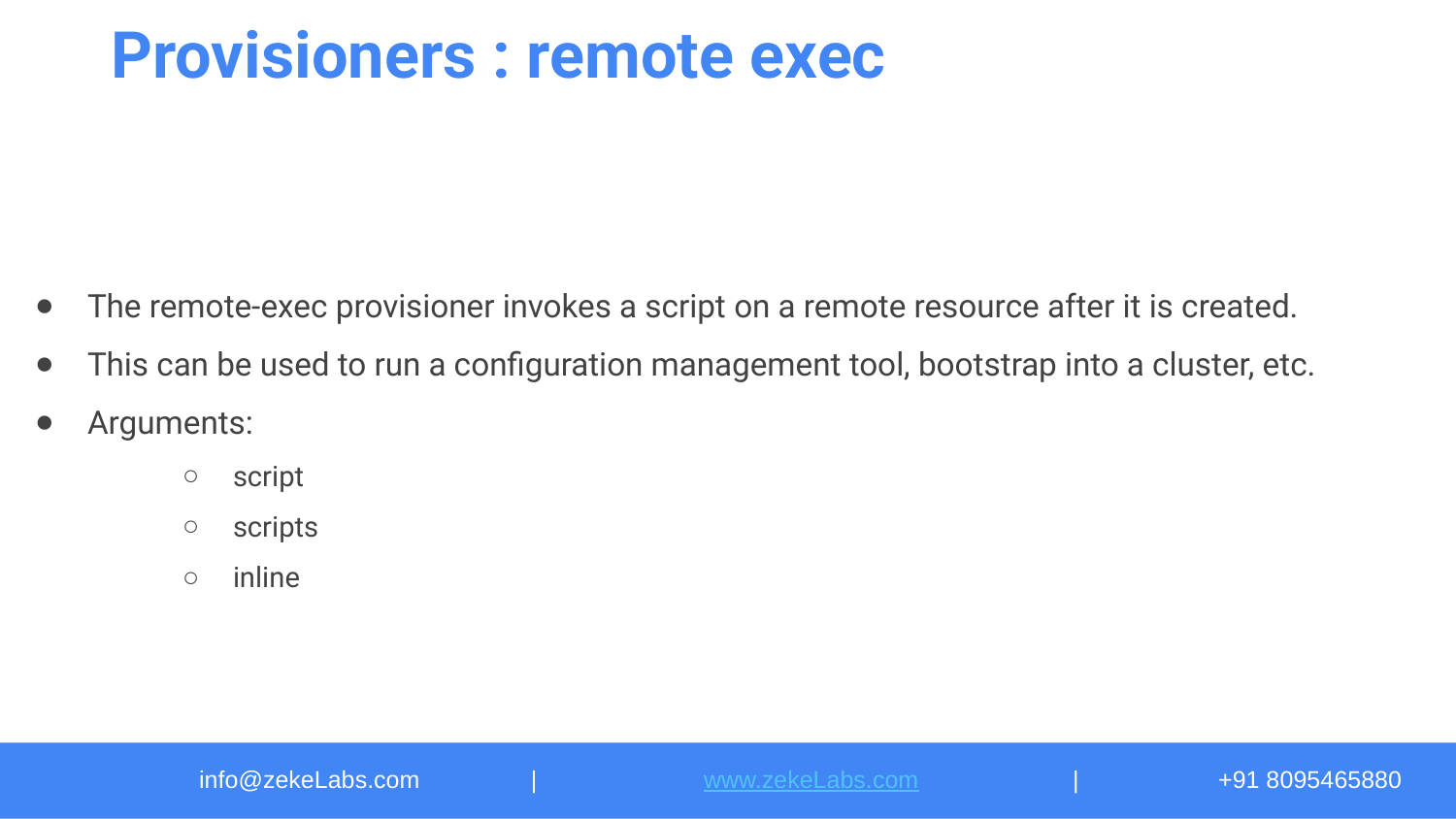

# Provisioners : remote exec
The remote-exec provisioner invokes a script on a remote resource after it is created.
This can be used to run a configuration management tool, bootstrap into a cluster, etc.
Arguments:
script
scripts
inline
info@zekeLabs.com	      |	          www.zekeLabs.com		|	+91 8095465880